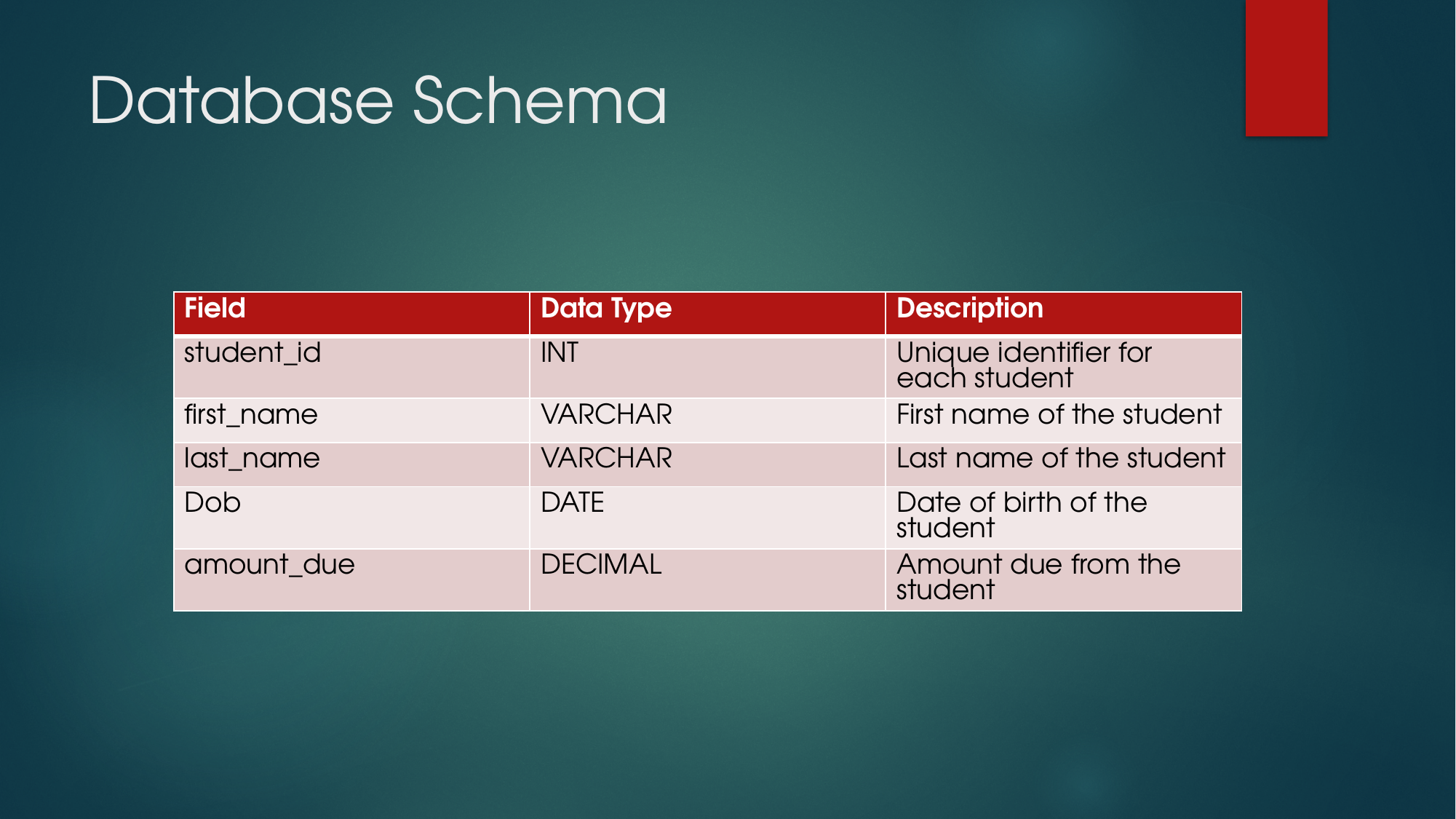

# Database Schema
| Field | Data Type | Description |
| --- | --- | --- |
| student\_id | INT | Unique identifier for each student |
| first\_name | VARCHAR | First name of the student |
| last\_name | VARCHAR | Last name of the student |
| Dob | DATE | Date of birth of the student |
| amount\_due | DECIMAL | Amount due from the student |